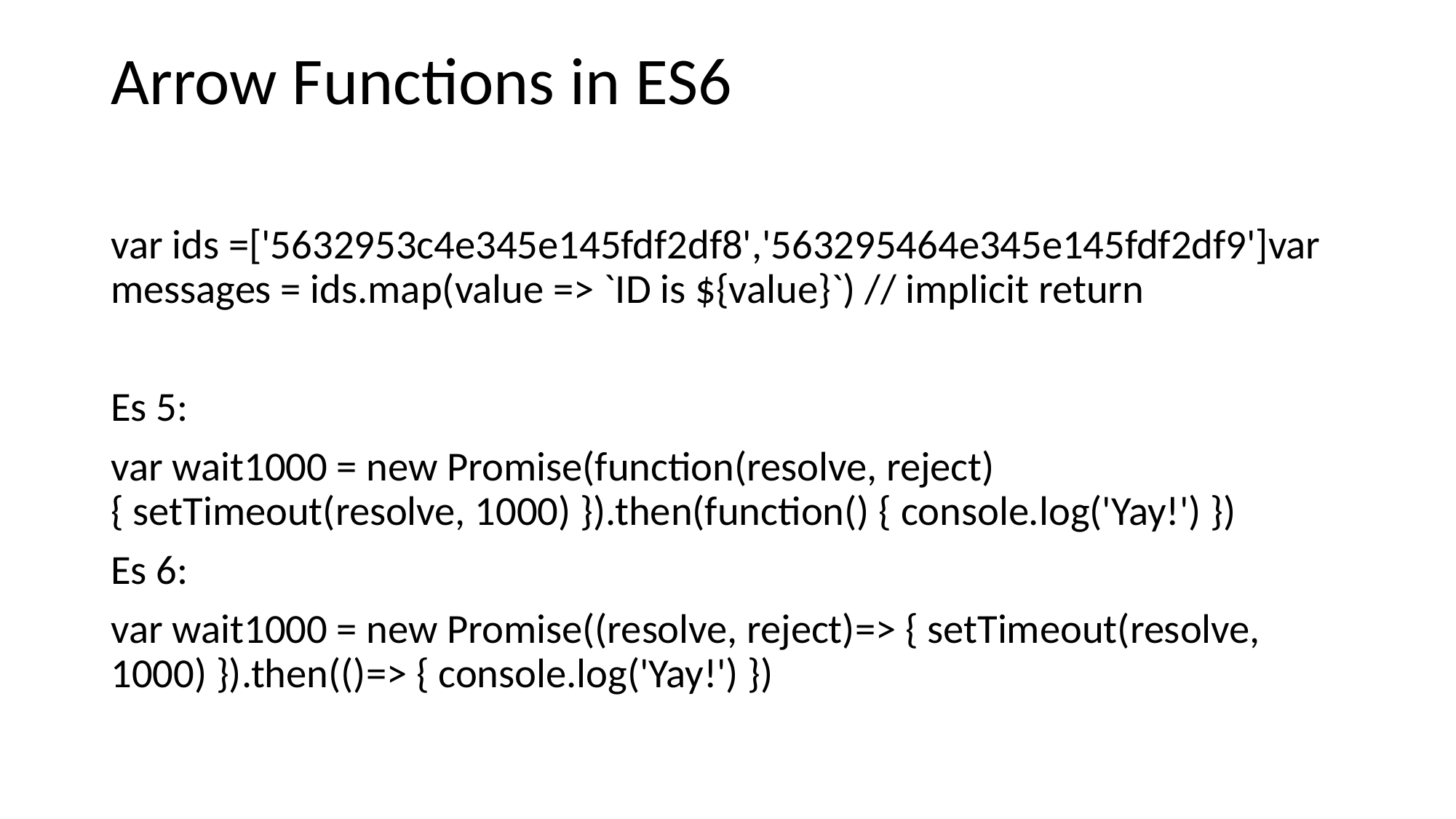

# Arrow Functions in ES6
var ids =['5632953c4e345e145fdf2df8','563295464e345e145fdf2df9']var messages = ids.map(value => `ID is ${value}`) // implicit return

Es 5:
var wait1000 = new Promise(function(resolve, reject) { setTimeout(resolve, 1000) }).then(function() { console.log('Yay!') })
Es 6:
var wait1000 = new Promise((resolve, reject)=> { setTimeout(resolve, 1000) }).then(()=> { console.log('Yay!') })